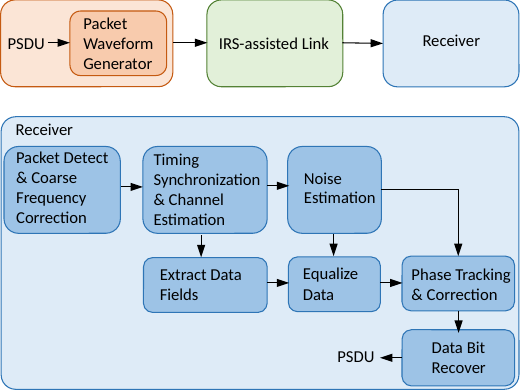

Packet
Waveform
Generator
Packet
Waveform
Generator

Receiver
PSDU
IRS-assisted Link
Receiver

Packet Detect
& Coarse
Frequency
Correction
Timing
Synchronization
& Channel
Estimation

Noise
Estimation

Equalize
Data
Extract Data
Fields
Phase Tracking
& Correction

Data Bit
Recover
PSDU